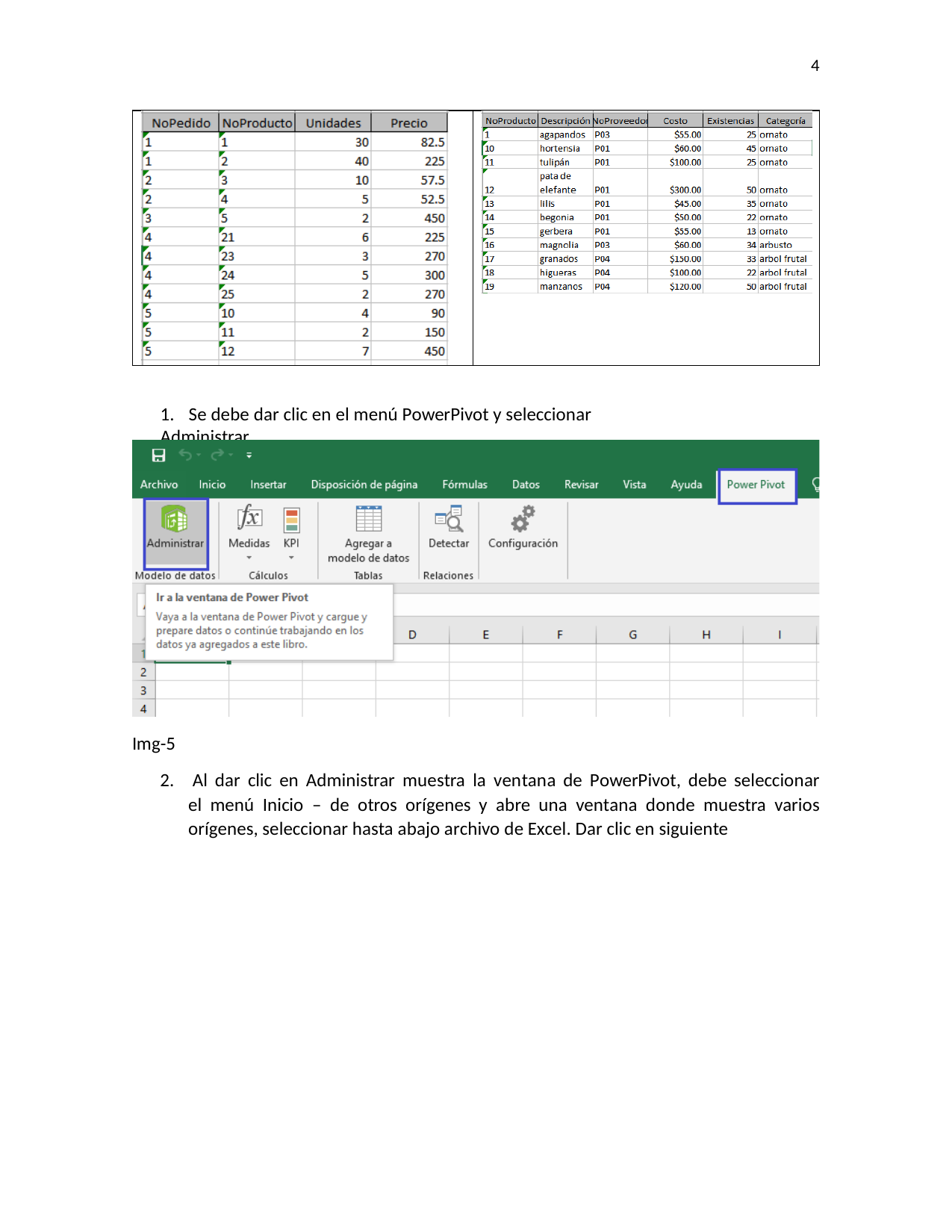

4

1.   Se debe dar clic en el menú PowerPivot y seleccionar Administrar

Img-5

2.   Al dar clic en Administrar muestra la ventana de PowerPivot, debe seleccionar el menú Inicio – de otros orígenes y abre una ventana donde muestra varios orígenes, seleccionar hasta abajo archivo de Excel. Dar clic en siguiente